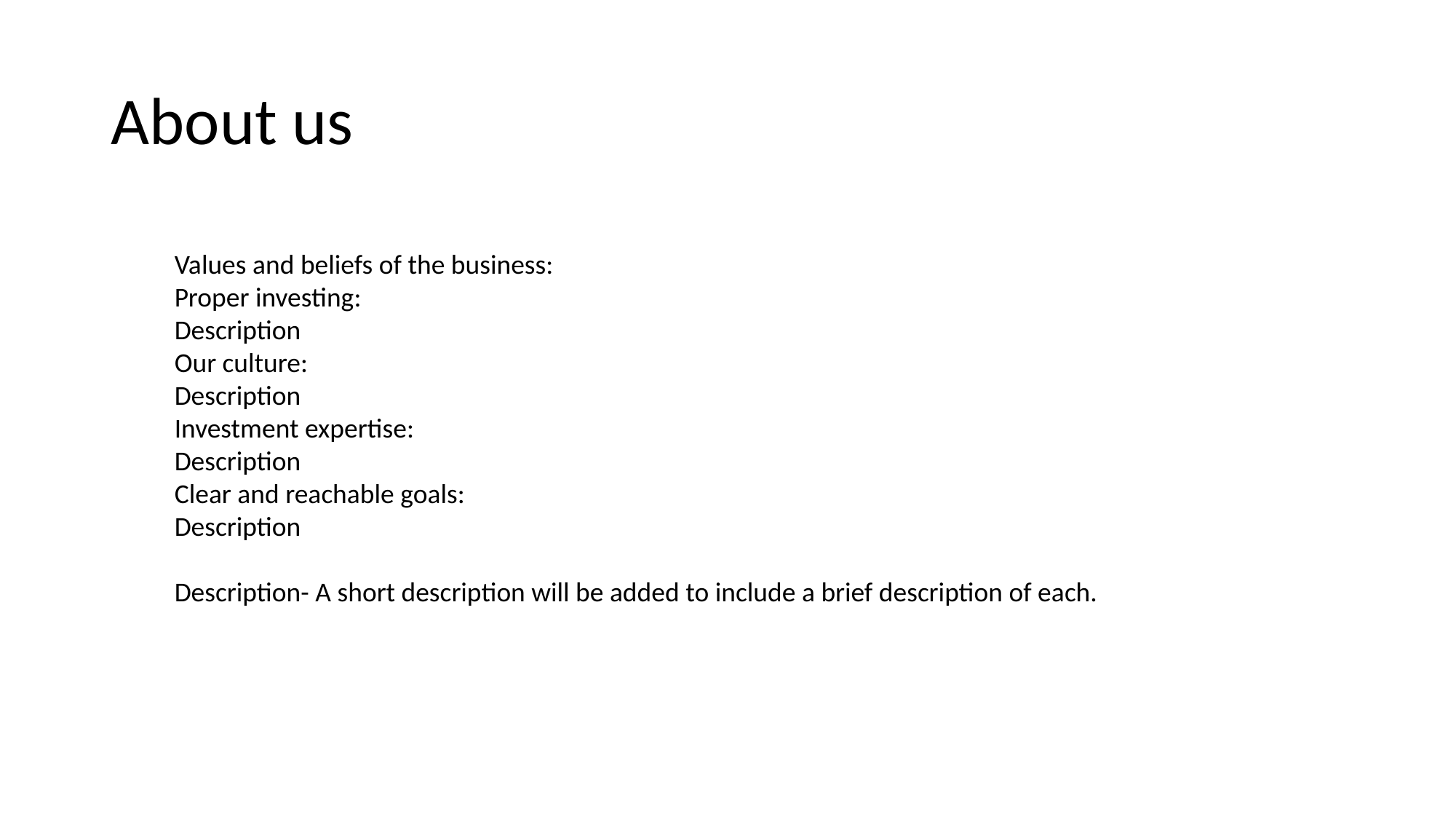

# About us
Values and beliefs of the business:
Proper investing:
Description
Our culture:
Description
Investment expertise:
Description
Clear and reachable goals:
Description

Description- A short description will be added to include a brief description of each.